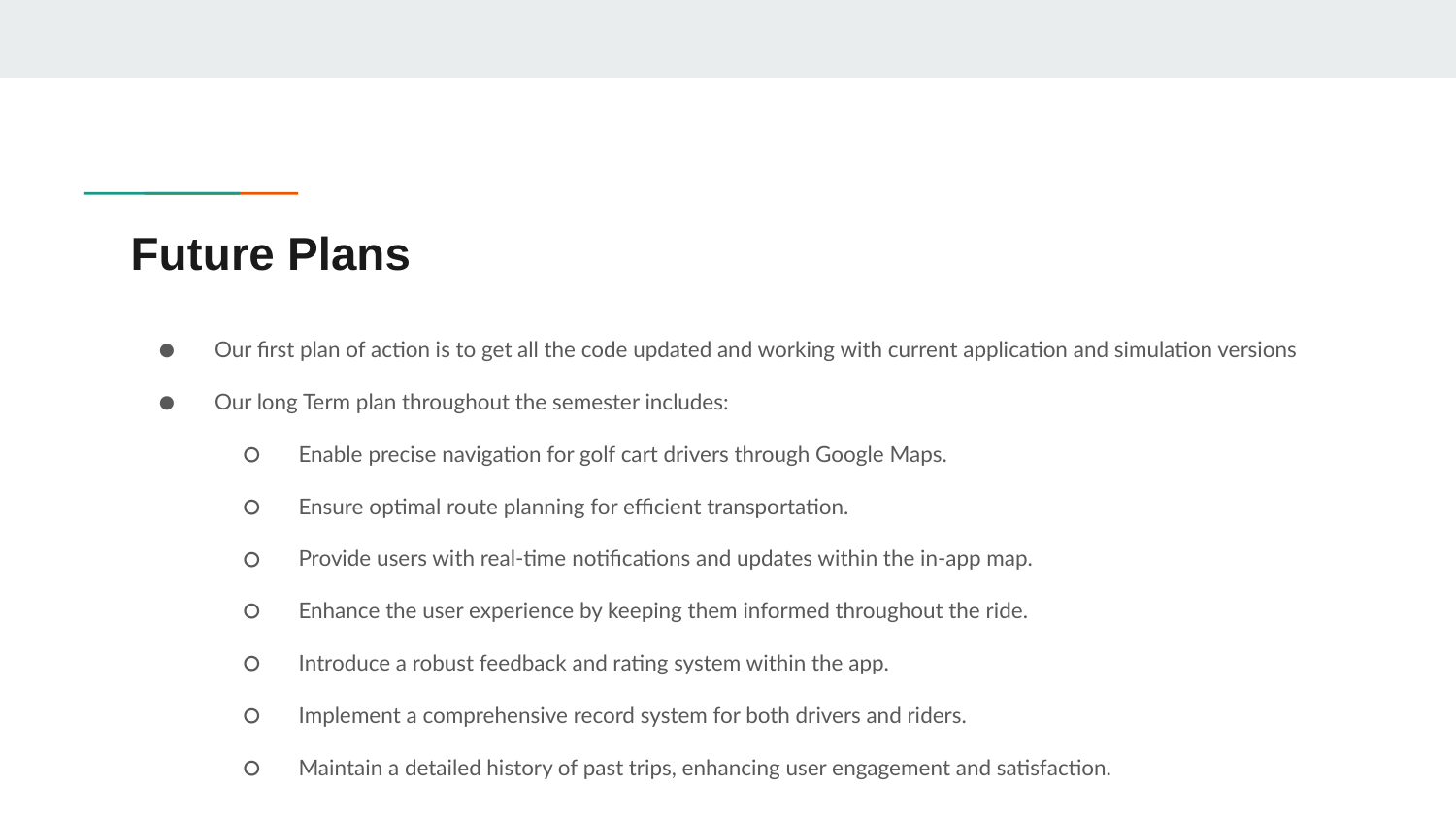

# Future Plans
Our first plan of action is to get all the code updated and working with current application and simulation versions
Our long Term plan throughout the semester includes:
Enable precise navigation for golf cart drivers through Google Maps.
Ensure optimal route planning for efficient transportation.
Provide users with real-time notifications and updates within the in-app map.
Enhance the user experience by keeping them informed throughout the ride.
Introduce a robust feedback and rating system within the app.
Implement a comprehensive record system for both drivers and riders.
Maintain a detailed history of past trips, enhancing user engagement and satisfaction.